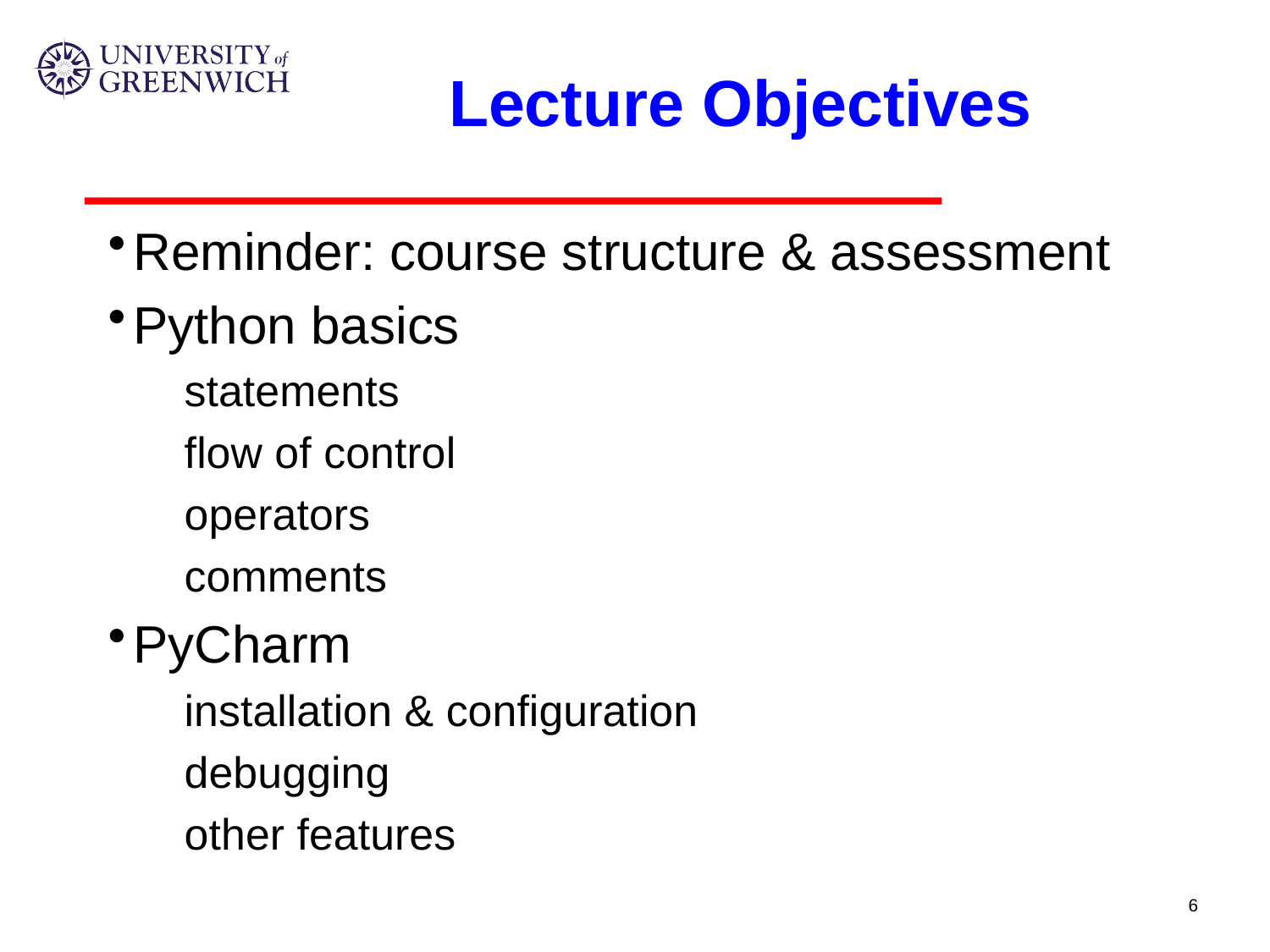

# Lecture Objectives
Reminder: course structure & assessment
Python basics
statements
flow of control
operators
comments
PyCharm
installation & configuration
debugging
other features
6